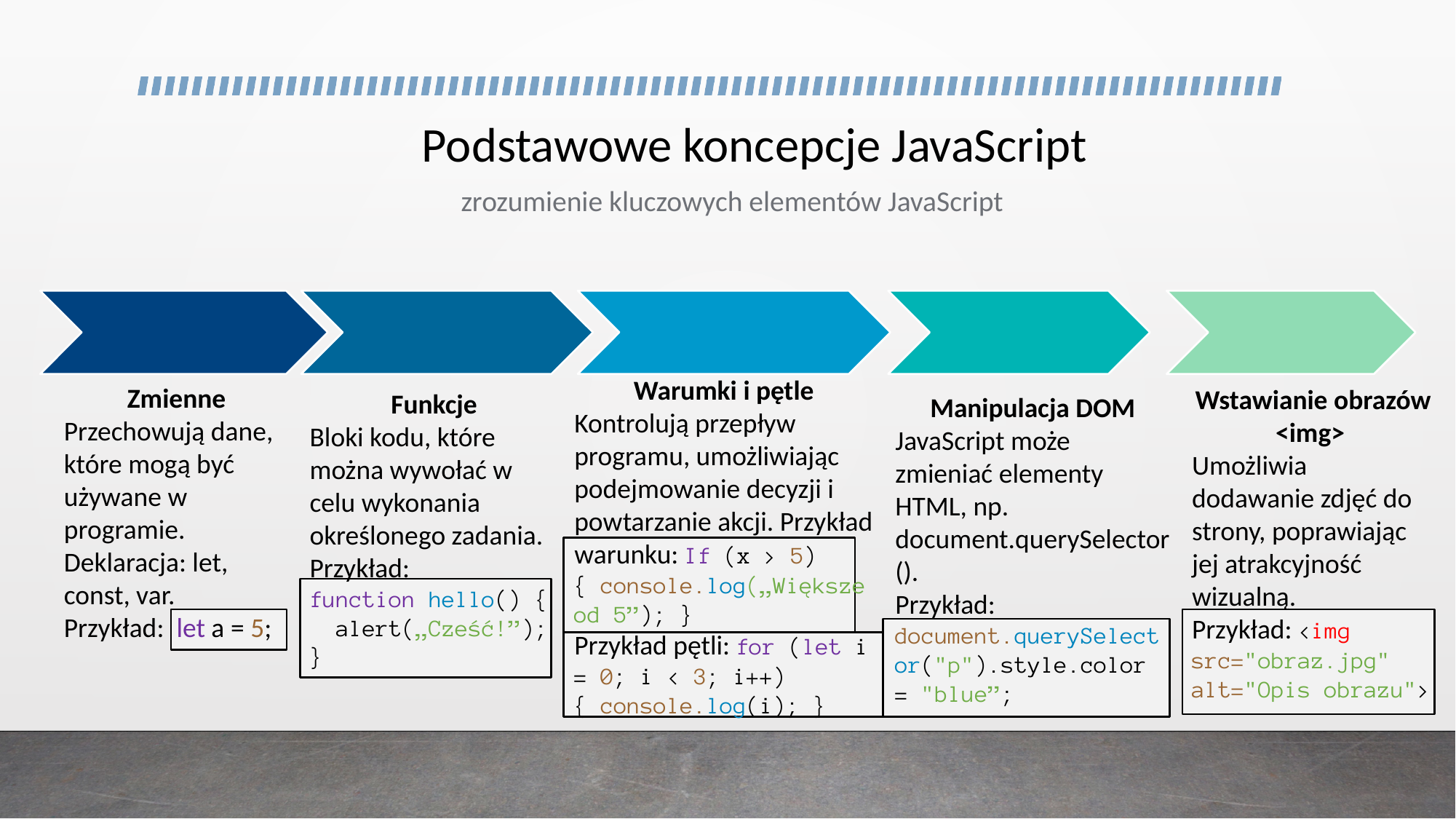

# Podstawowe koncepcje JavaScript
zrozumienie kluczowych elementów JavaScript

Warumki i pętle
Kontrolują przepływ programu, umożliwiając podejmowanie decyzji i powtarzanie akcji. Przykład warunku: If (x > 5) { console.log(„Większe od 5”); }
Przykład pętli: for (let i = 0; i < 3; i++) { console.log(i); }
Zmienne
Przechowują dane, które mogą być używane w programie.
Deklaracja: let, const, var.
Przykład:  let a = 5;
Wstawianie obrazów <img>
Umożliwia dodawanie zdjęć do strony, poprawiając jej atrakcyjność wizualną.
Przykład: <img src="obraz.jpg" alt="Opis obrazu">
Funkcje
Bloki kodu, które można wywołać w celu wykonania określonego zadania.
Przykład:
function hello() {
  alert(„Cześć!”);
}
Manipulacja DOM
JavaScript może zmieniać elementy HTML, np. document.querySelector().
Przykład: document.querySelector("p").style.color = "blue”;